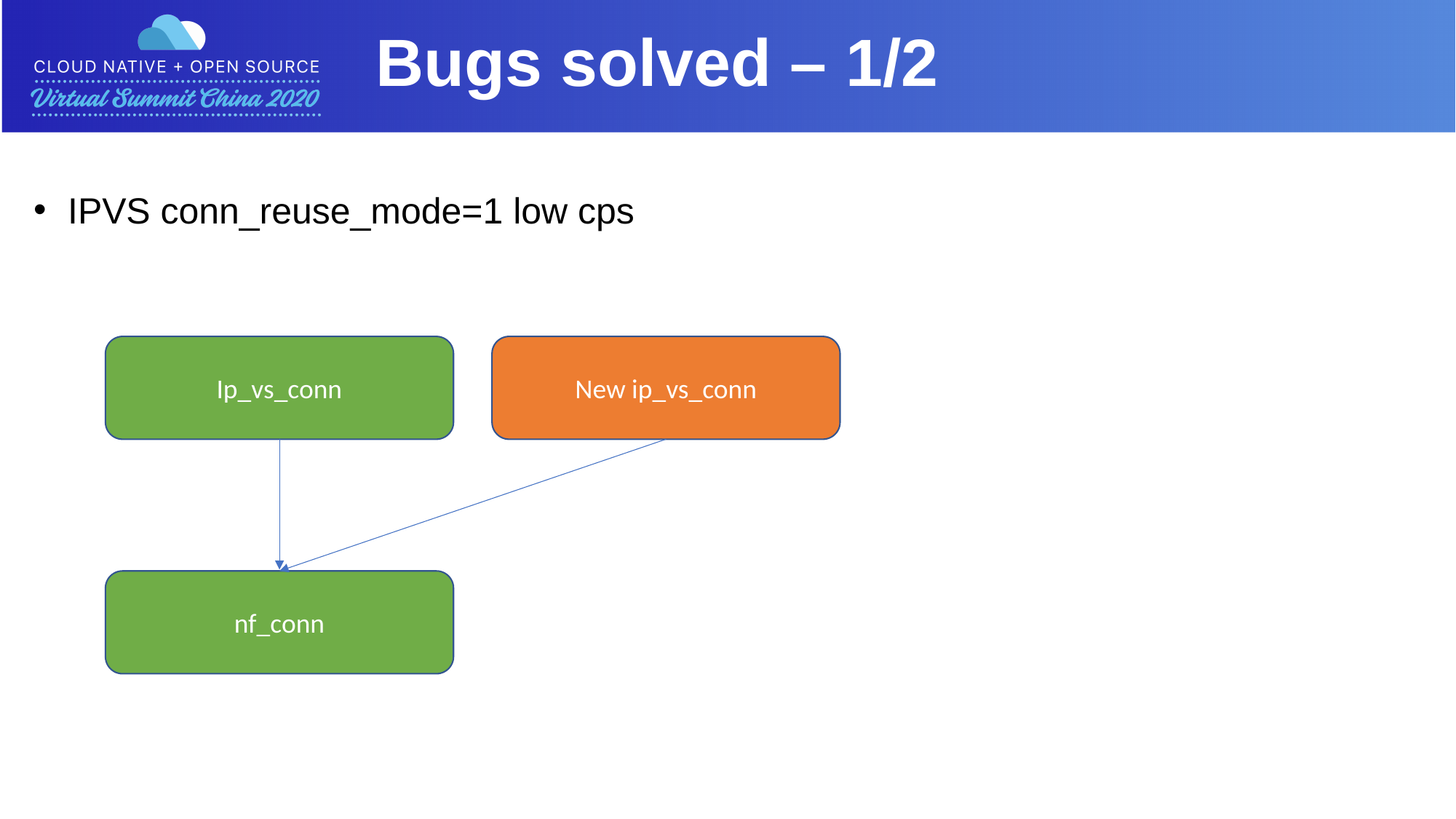

Bugs solved – 1/2
IPVS conn_reuse_mode=1 low cps
Ip_vs_conn
New ip_vs_conn
nf_conn